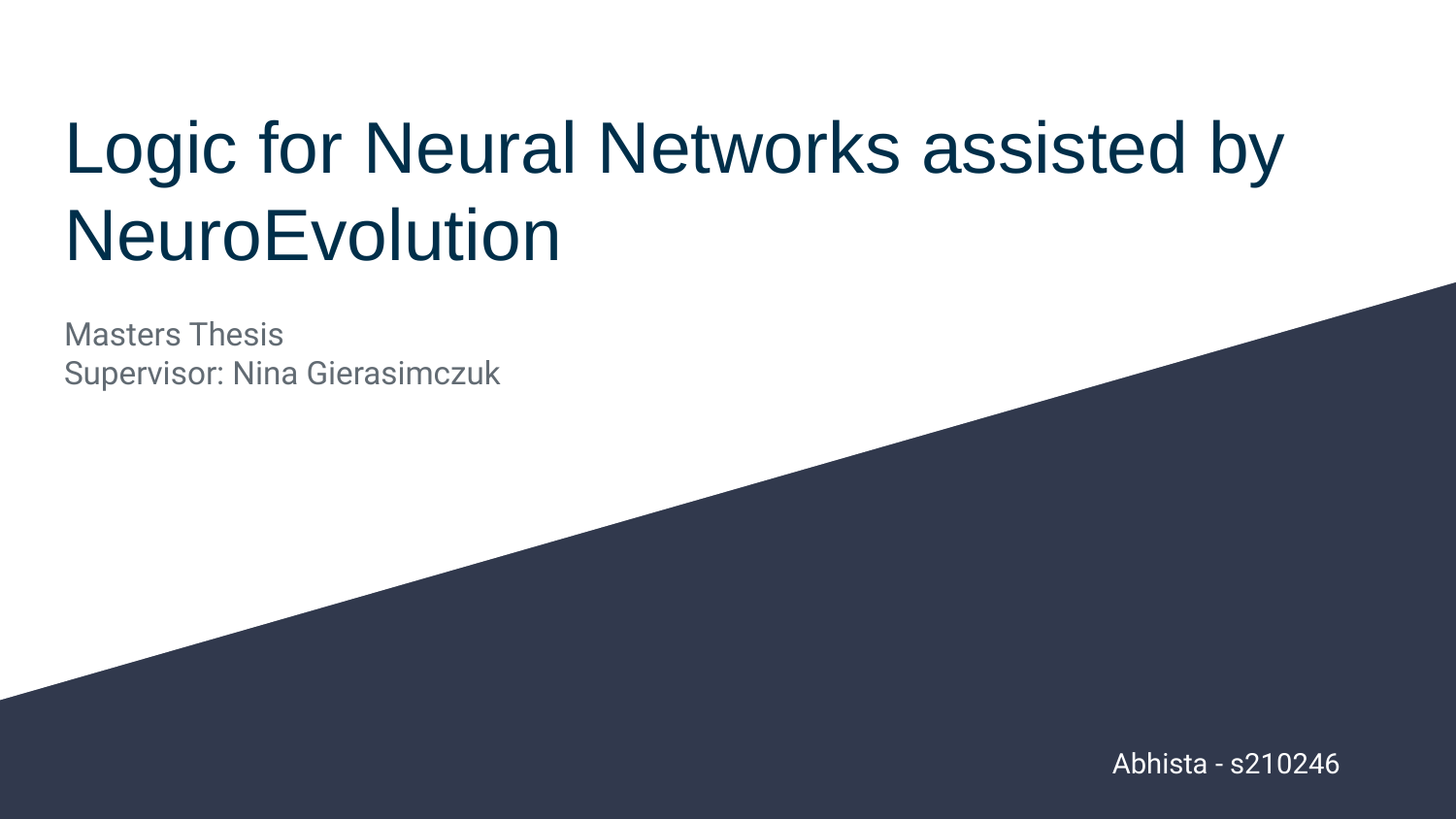

# Logic for Neural Networks assisted by NeuroEvolution
Masters Thesis
Supervisor: Nina Gierasimczuk

Abhista - s210246